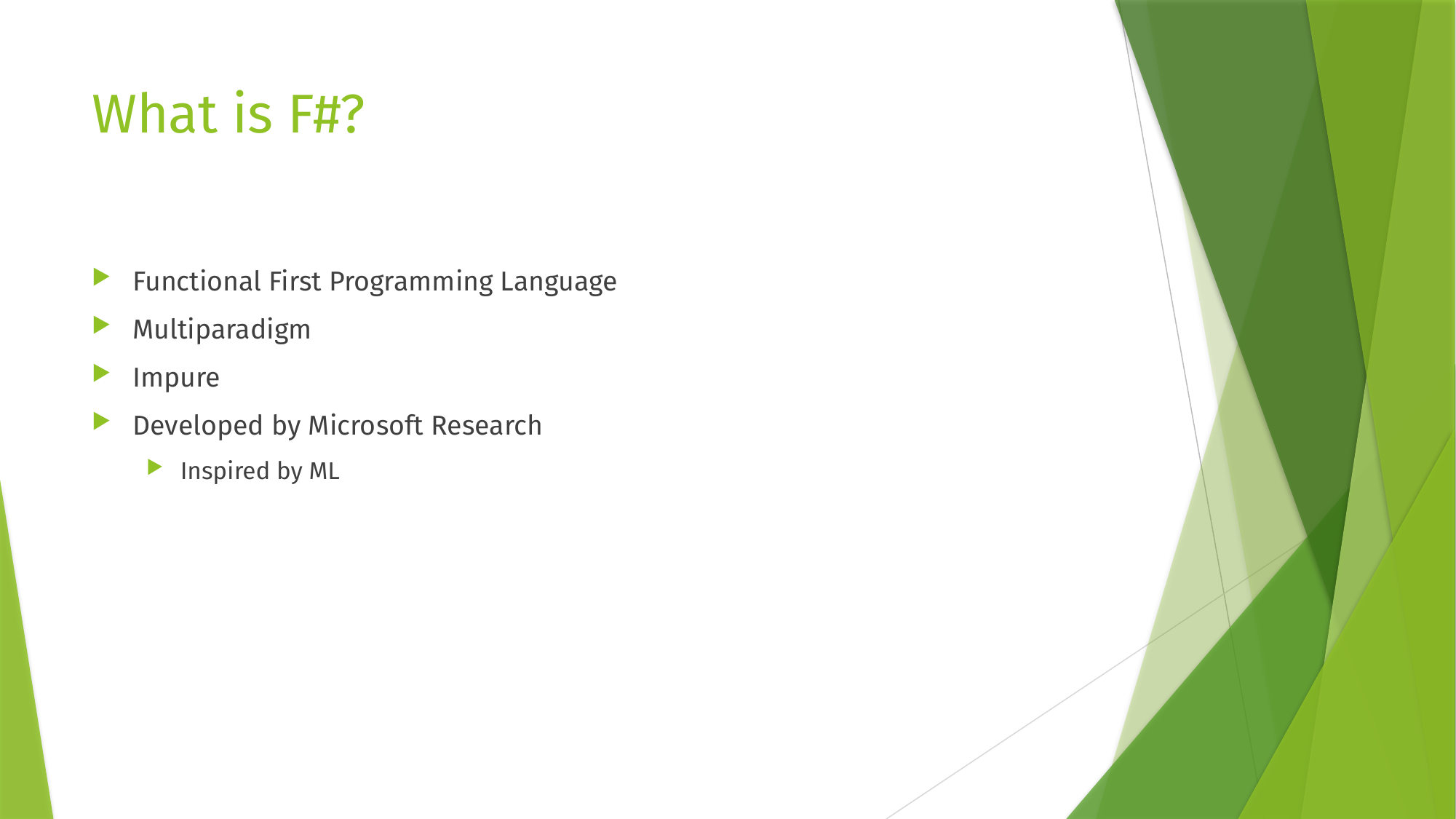

# What is F#?
Functional First Programming Language
Multiparadigm
Impure
Developed by Microsoft Research
Inspired by ML